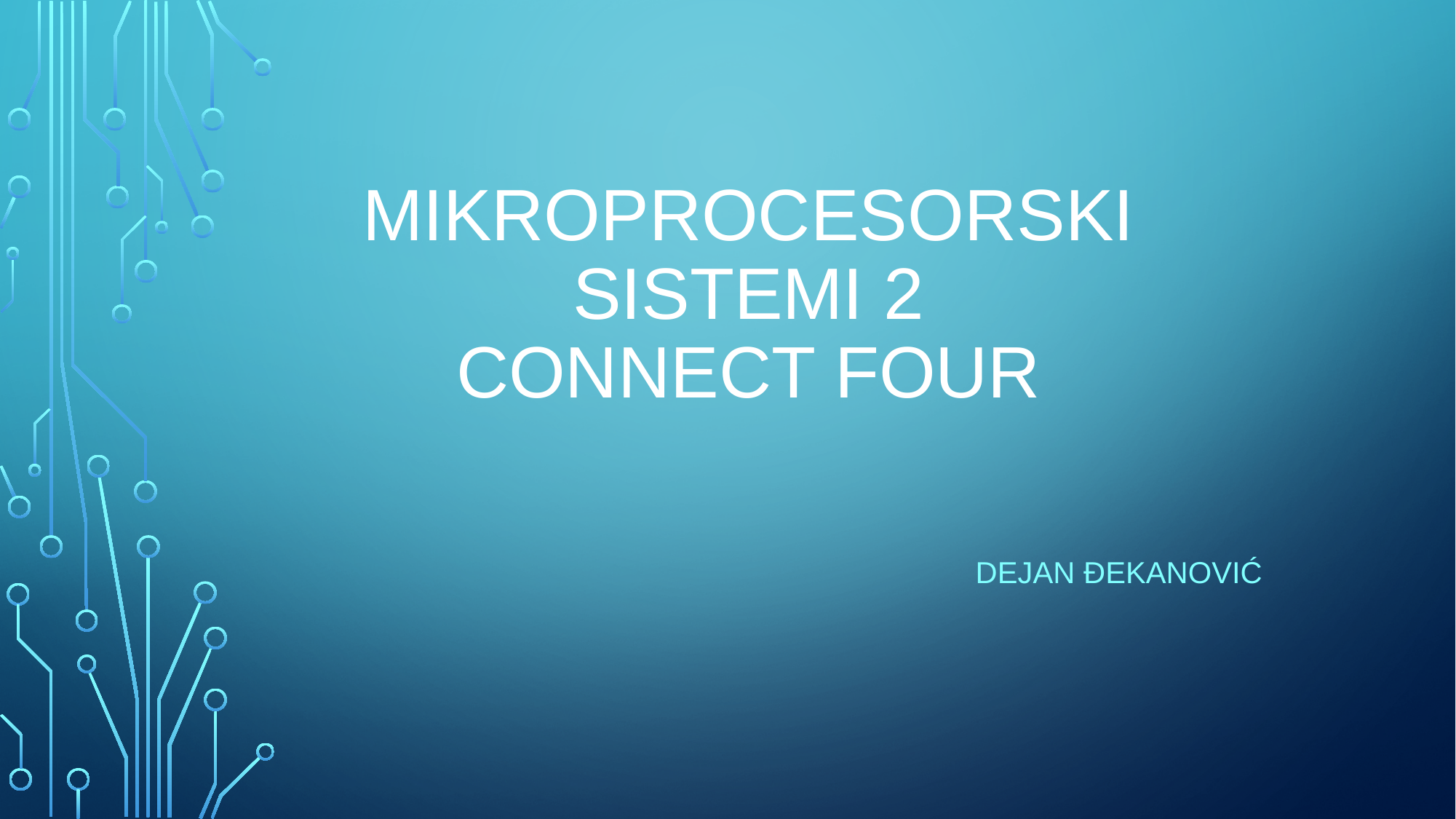

# Mikroprocesorski sistemi 2 Connect four

Dejan đekanović